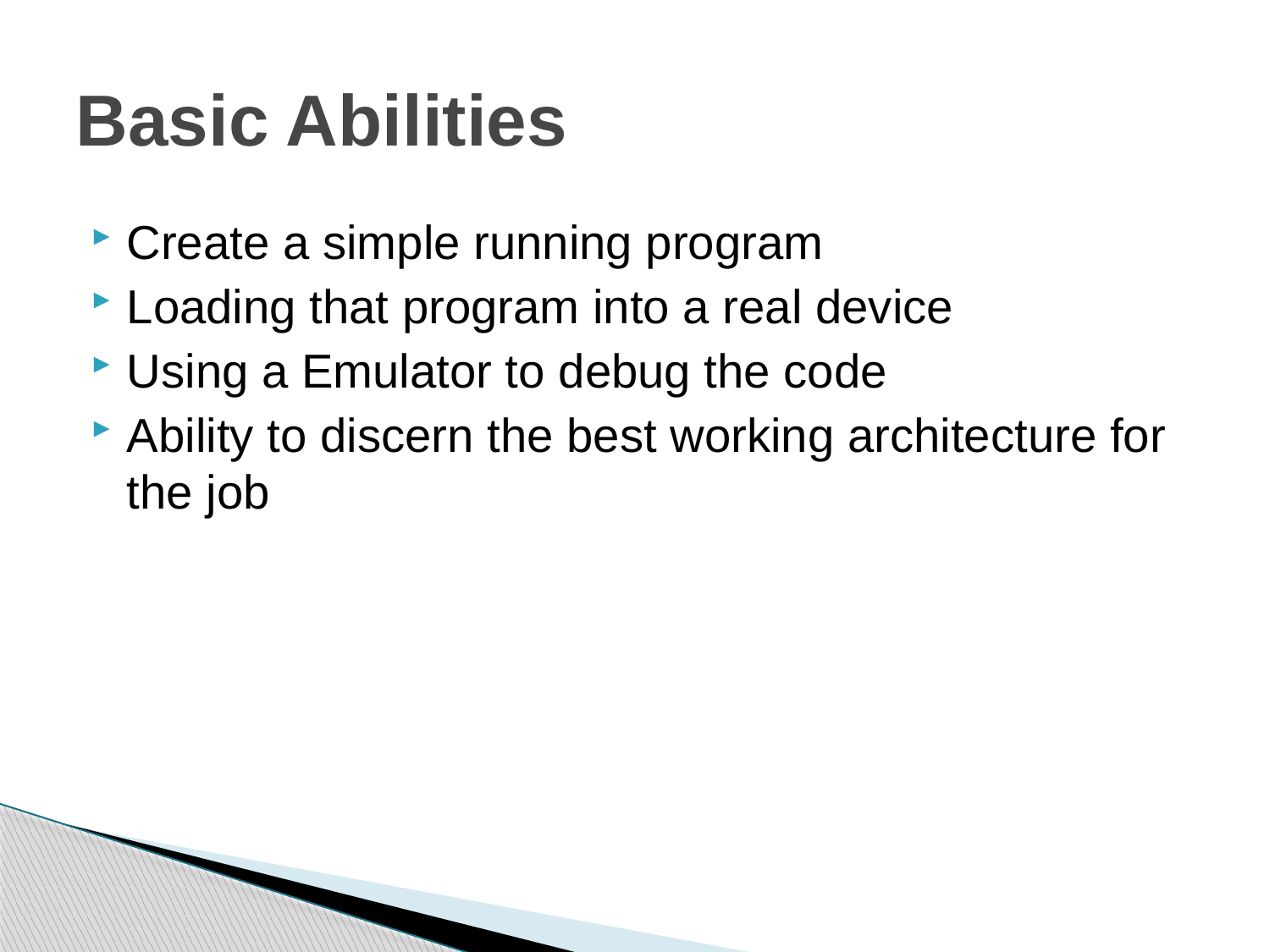

# Basic Abilities
Create a simple running program
Loading that program into a real device
Using a Emulator to debug the code
Ability to discern the best working architecture for the job